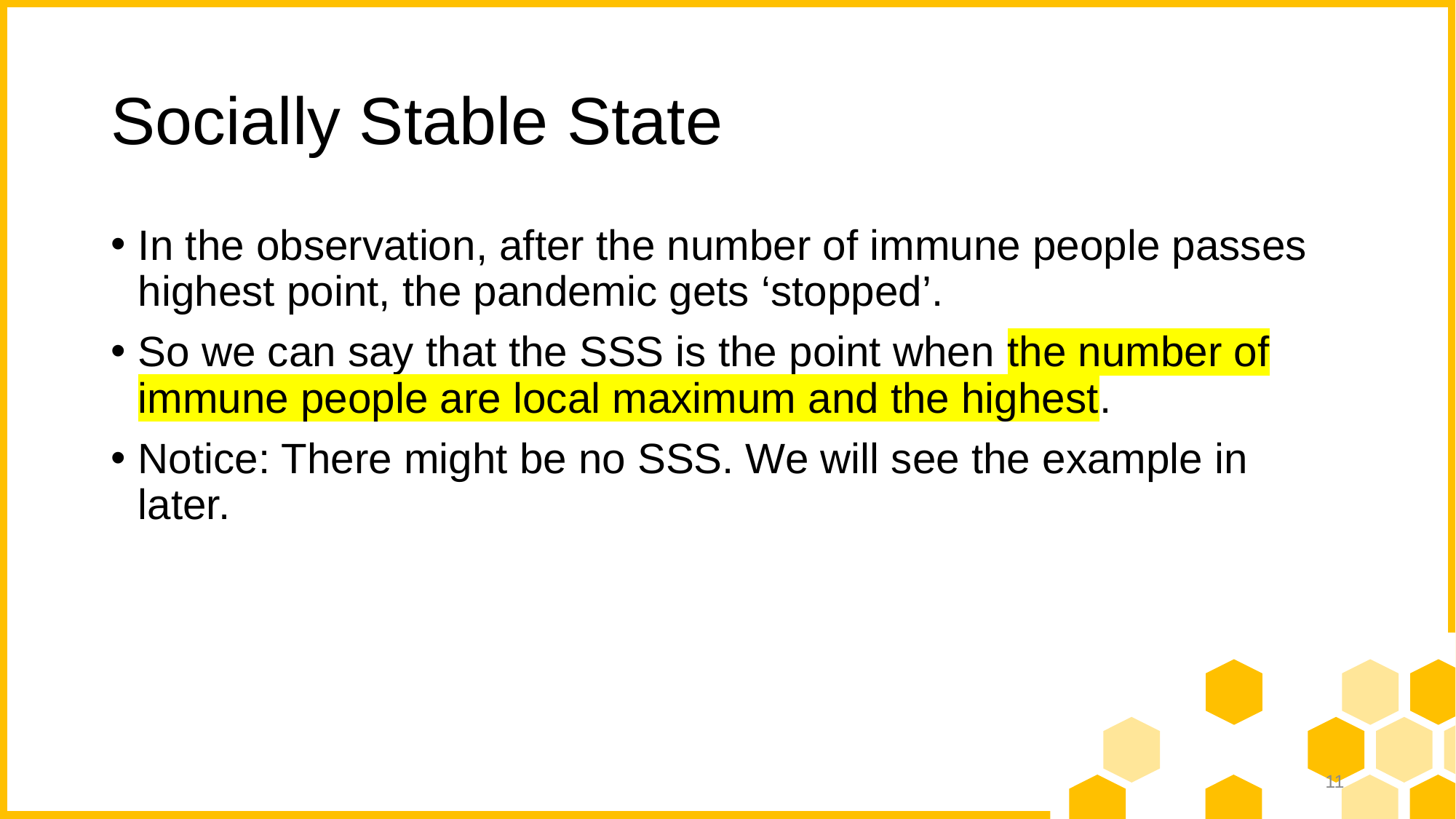

# Socially Stable State
In the observation, after the number of immune people passes highest point, the pandemic gets ‘stopped’.
So we can say that the SSS is the point when the number of immune people are local maximum and the highest.
Notice: There might be no SSS. We will see the example in later.
11